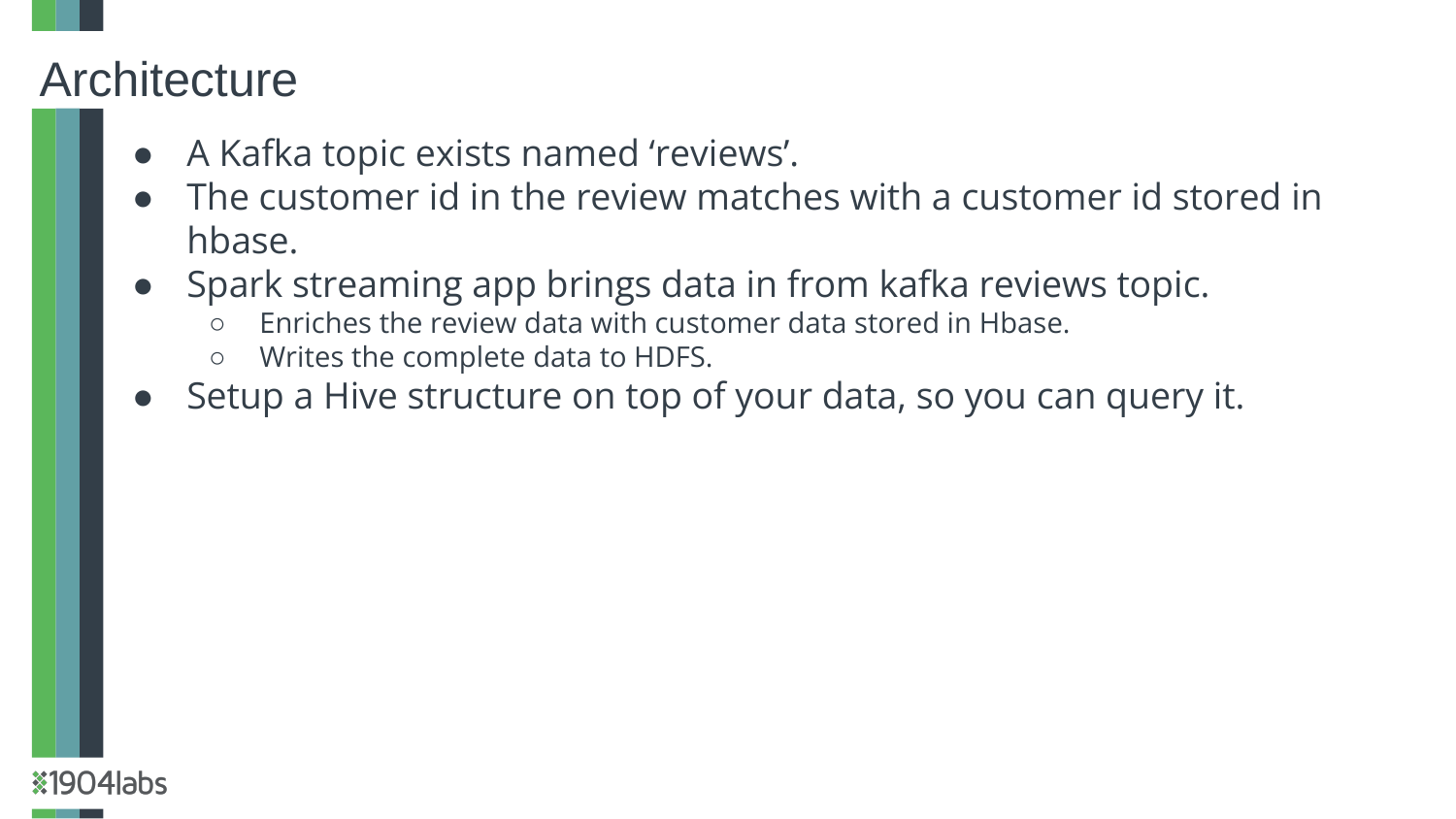

Architecture
A Kafka topic exists named ‘reviews’.
The customer id in the review matches with a customer id stored in hbase.
Spark streaming app brings data in from kafka reviews topic.
Enriches the review data with customer data stored in Hbase.
Writes the complete data to HDFS.
Setup a Hive structure on top of your data, so you can query it.